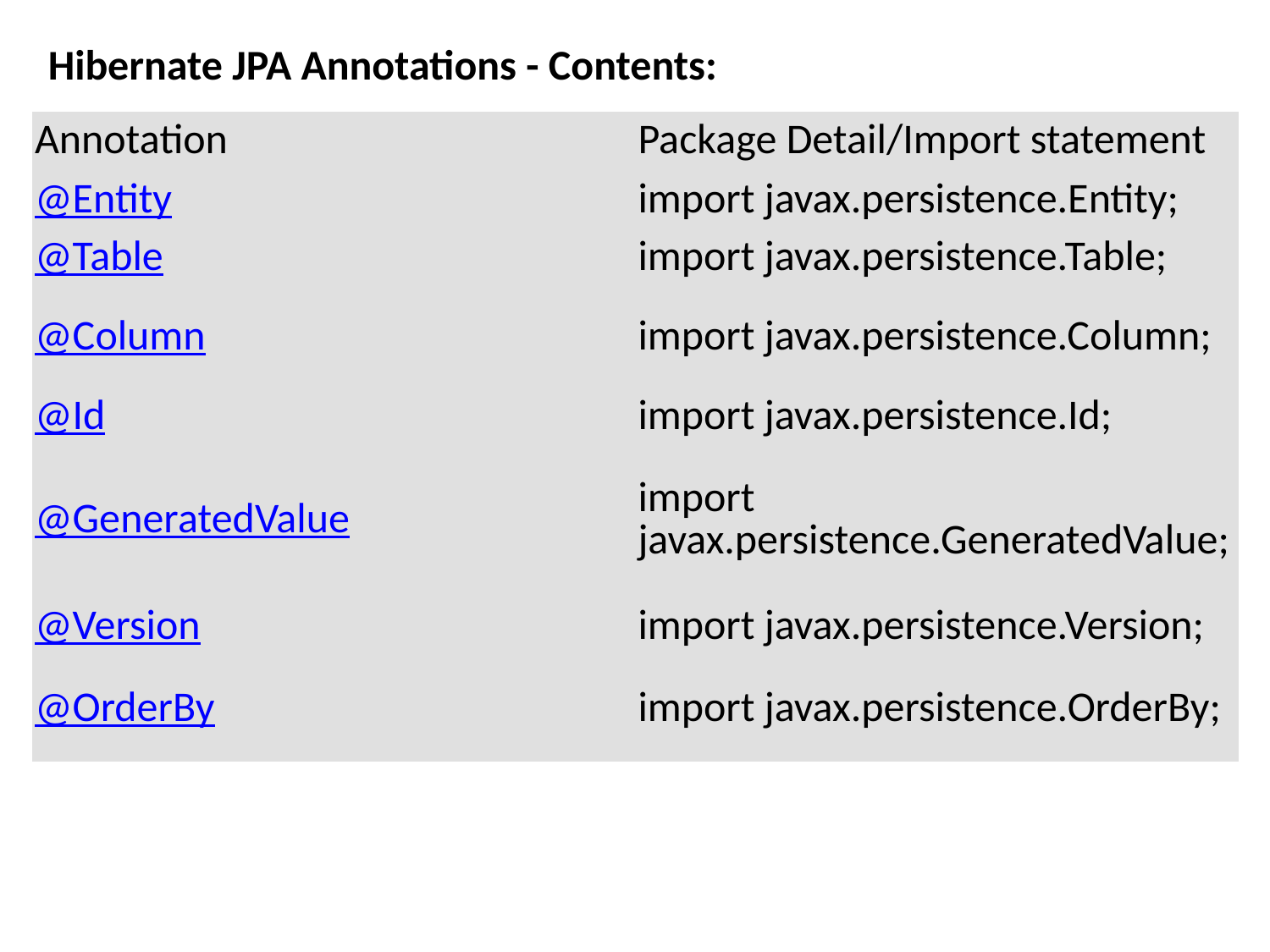

Hibernate JPA Annotations - Contents:
| Annotation | Package Detail/Import statement |
| --- | --- |
| @Entity | import javax.persistence.Entity; |
| @Table | import javax.persistence.Table; |
| @Column | import javax.persistence.Column; |
| @Id | import javax.persistence.Id; |
| @GeneratedValue | import javax.persistence.GeneratedValue; |
| @Version | import javax.persistence.Version; |
| @OrderBy | import javax.persistence.OrderBy; |